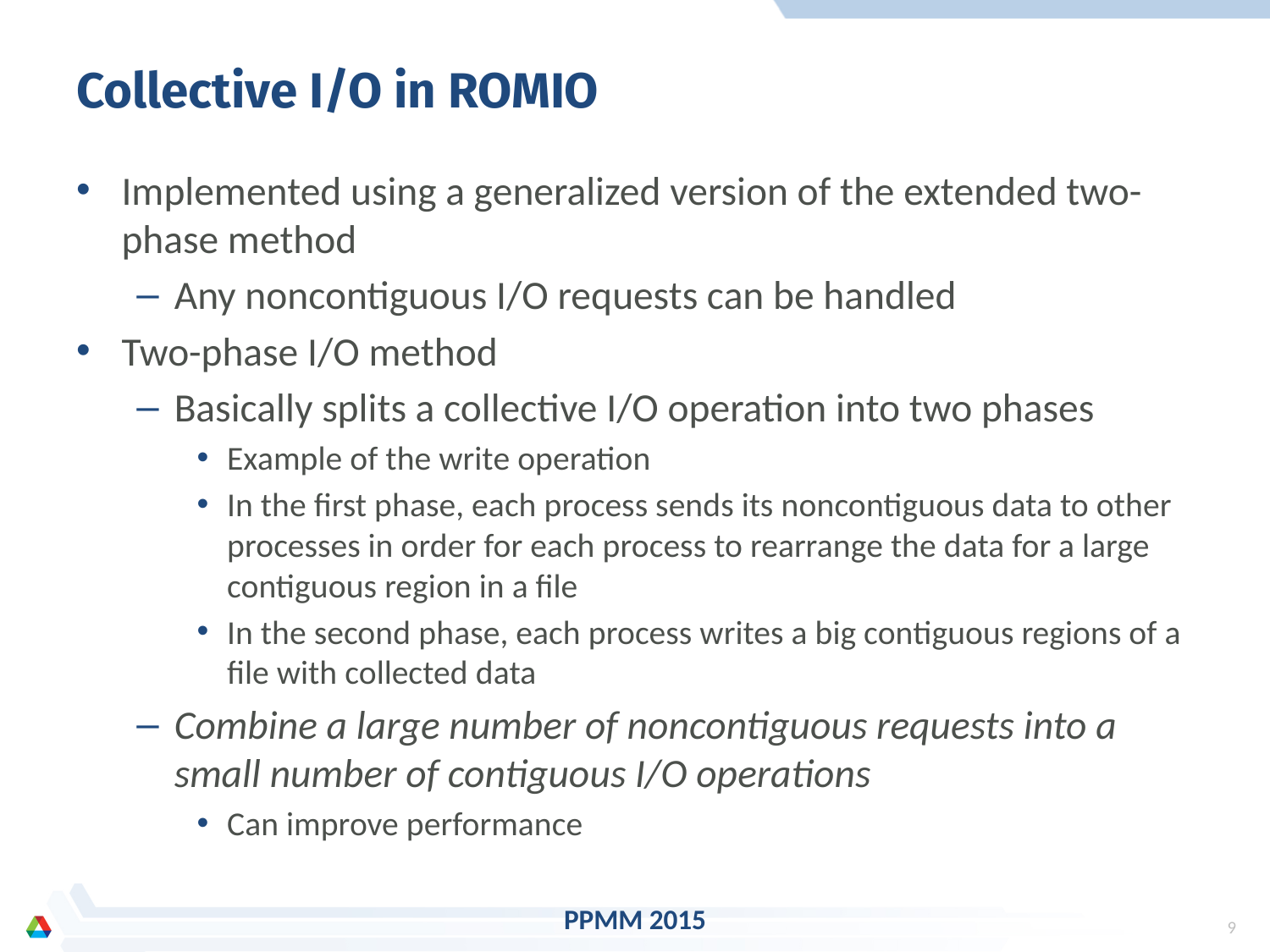

# Collective I/O in ROMIO
Implemented using a generalized version of the extended two-phase method
Any noncontiguous I/O requests can be handled
Two-phase I/O method
Basically splits a collective I/O operation into two phases
Example of the write operation
In the first phase, each process sends its noncontiguous data to other processes in order for each process to rearrange the data for a large contiguous region in a file
In the second phase, each process writes a big contiguous regions of a file with collected data
Combine a large number of noncontiguous requests into a small number of contiguous I/O operations
Can improve performance
PPMM 2015
9